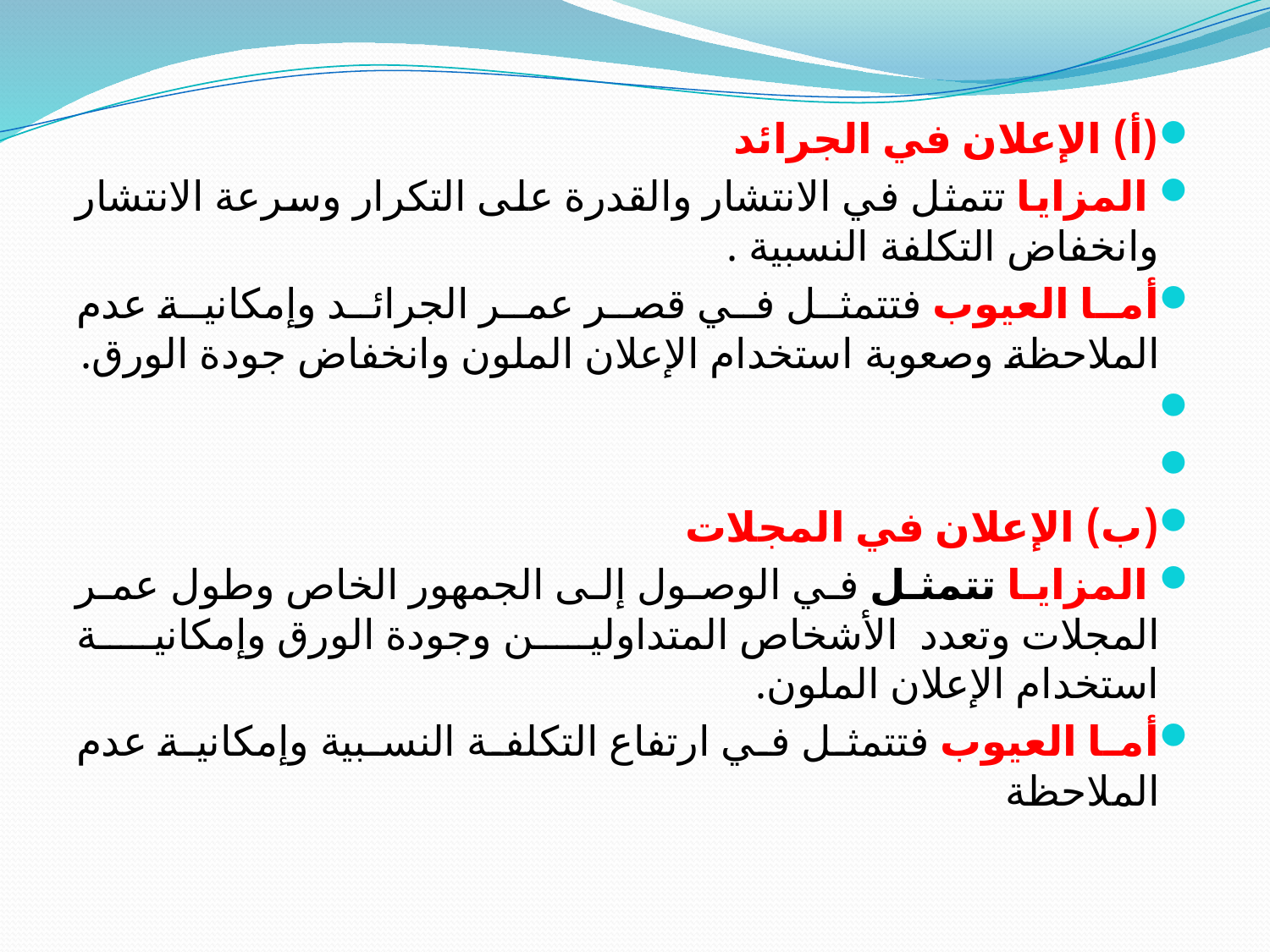

(أ) الإعلان في الجرائد
 المزايا تتمثل في الانتشار والقدرة على التكرار وسرعة الانتشار وانخفاض التكلفة النسبية .
أما العيوب فتتمثل في قصر عمر الجرائد وإمكانية عدم الملاحظة وصعوبة استخدام الإعلان الملون وانخفاض جودة الورق.

(ب) الإعلان في المجلات
 المزايا تتمثل في الوصول إلى الجمهور الخاص وطول عمر المجلات وتعدد  الأشخاص المتداولين وجودة الورق وإمكانية استخدام الإعلان الملون.
أما العيوب فتتمثل في ارتفاع التكلفة النسبية وإمكانية عدم الملاحظة